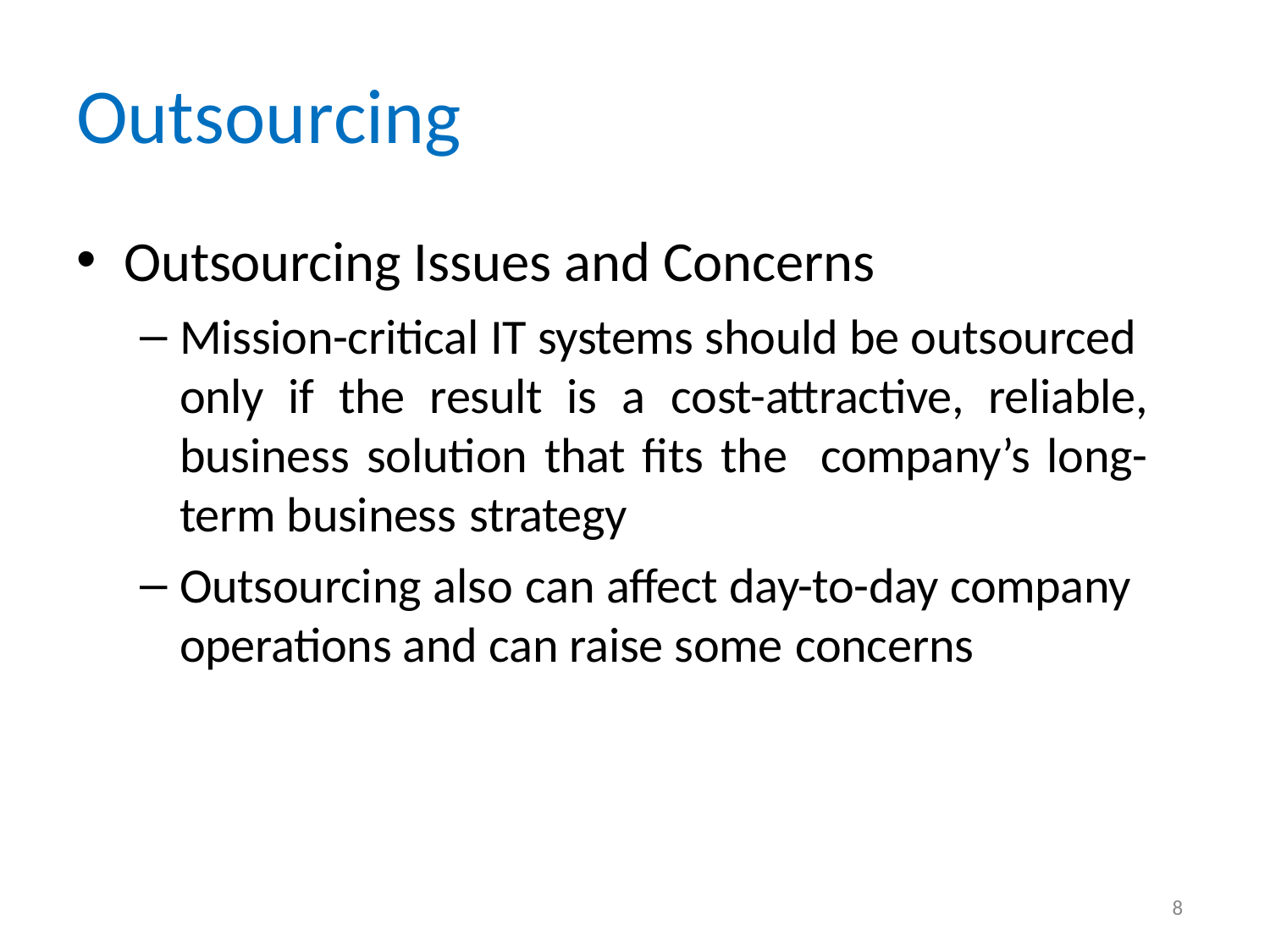

# Outsourcing
Outsourcing Issues and Concerns
Mission-critical IT systems should be outsourced  only if the result is a cost-attractive, reliable, business solution that fits the  company’s long-term business strategy
Outsourcing also can affect day-to-day company  operations and can raise some concerns
8